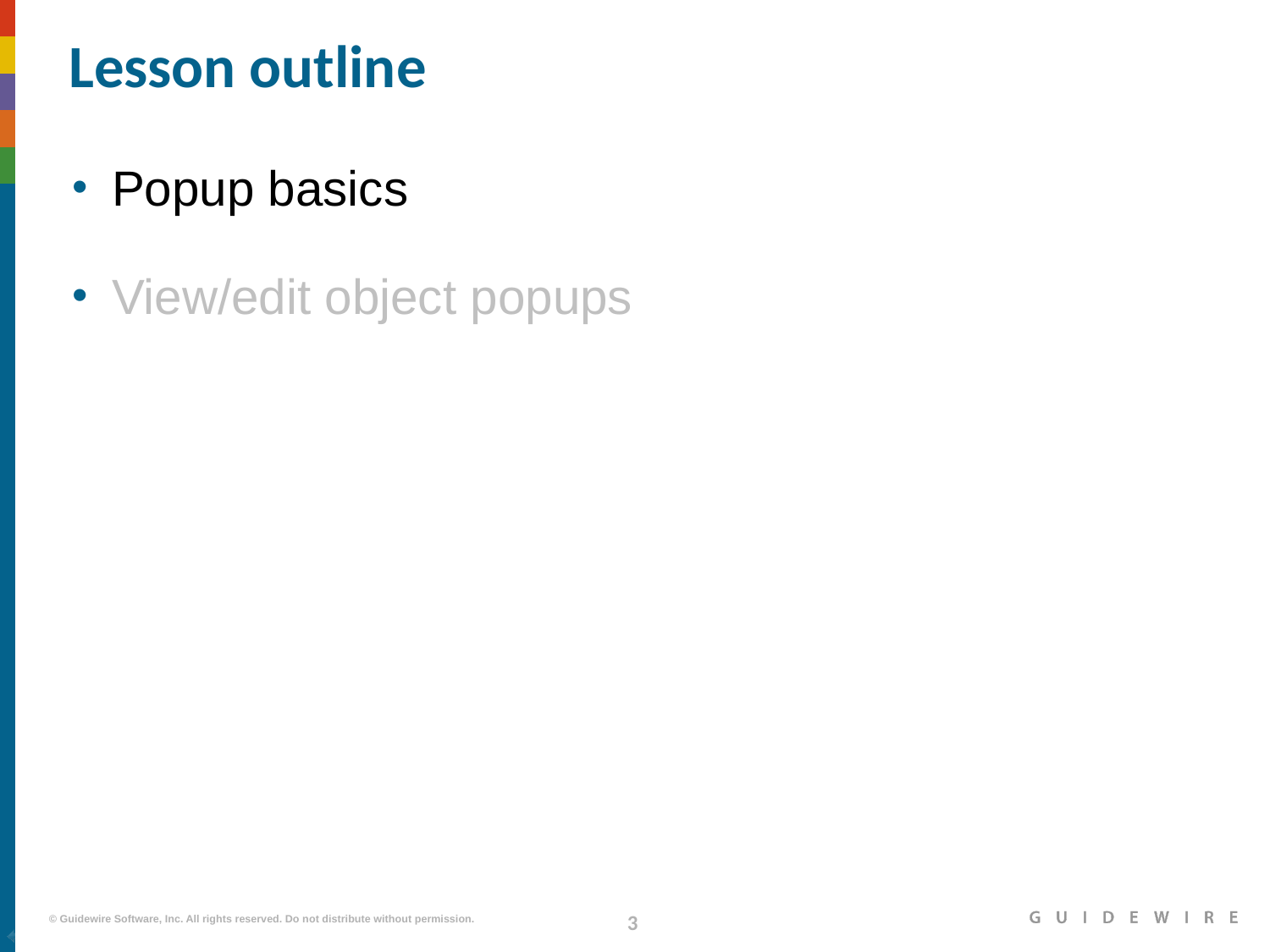

# Lesson outline
Popup basics
View/edit object popups